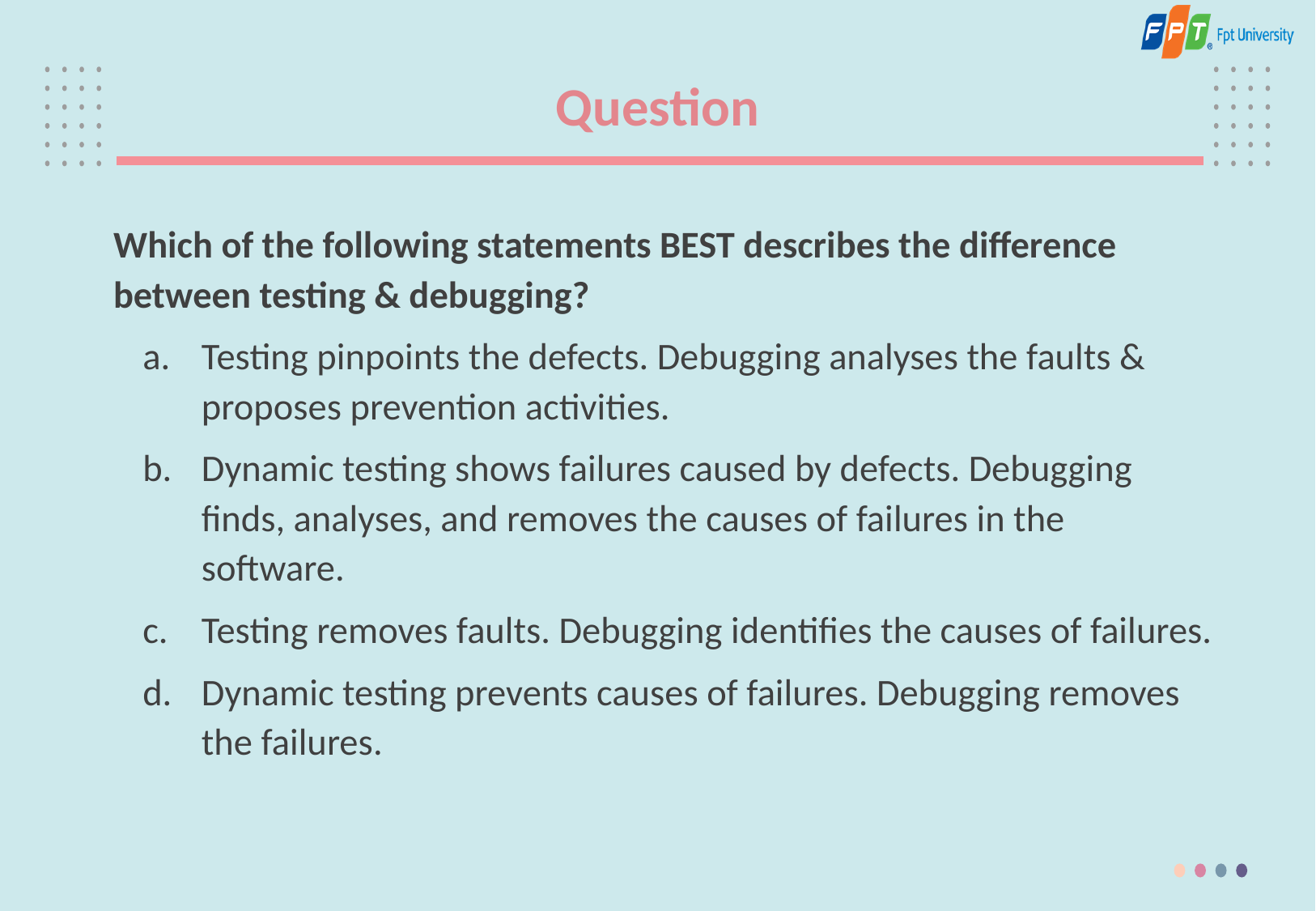

# Question
Which of the following statements BEST describes the difference between testing & debugging?
Testing pinpoints the defects. Debugging analyses the faults & proposes prevention activities.
Dynamic testing shows failures caused by defects. Debugging finds, analyses, and removes the causes of failures in the software.
Testing removes faults. Debugging identifies the causes of failures.
Dynamic testing prevents causes of failures. Debugging removes the failures.